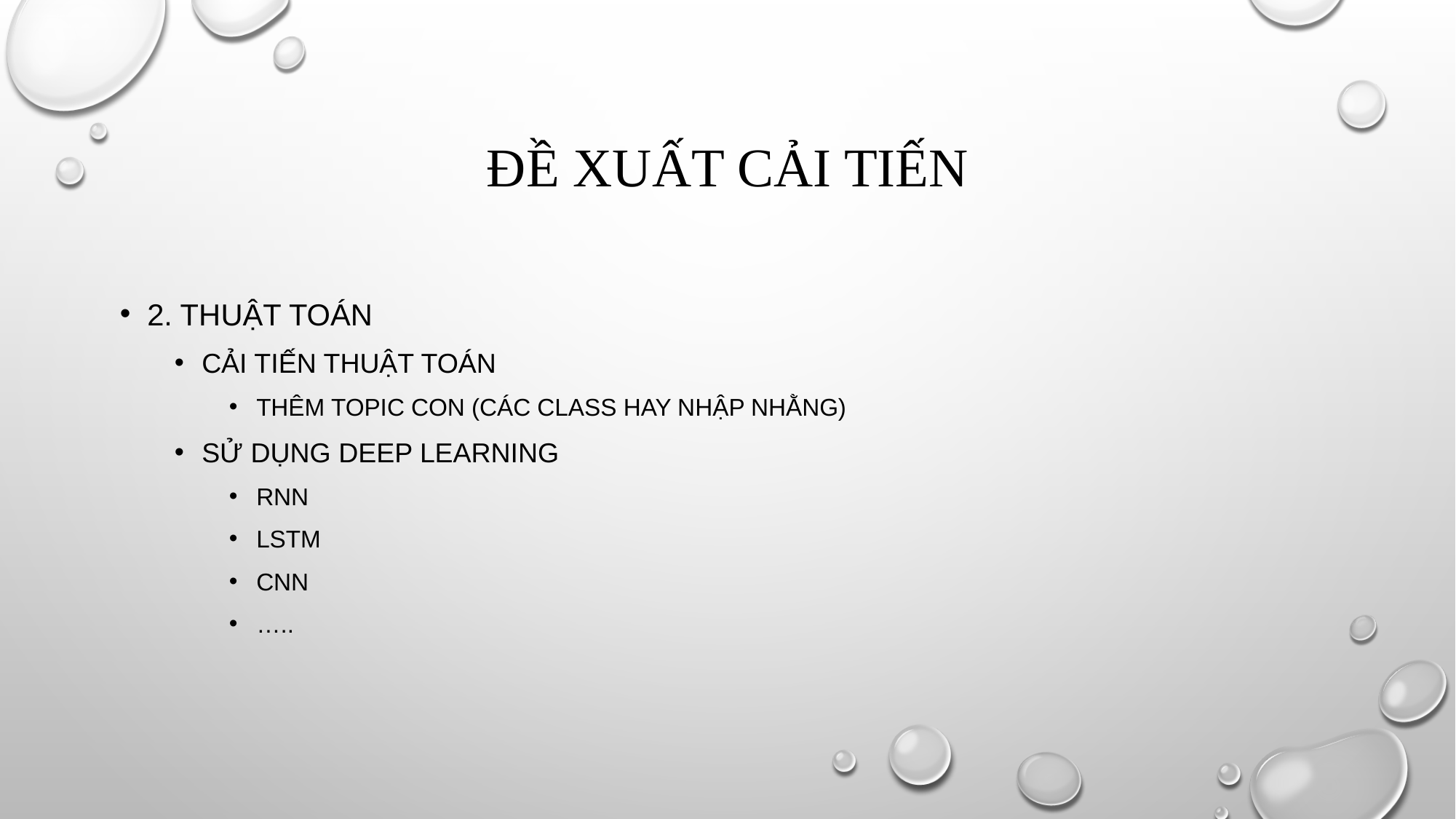

# Đề Xuất cải tiến
2. thuật toán
Cải tiến thuật toán
Thêm topic con (các class hay nhập nhằng)
sử dụng deep learning
Rnn
Lstm
Cnn
…..